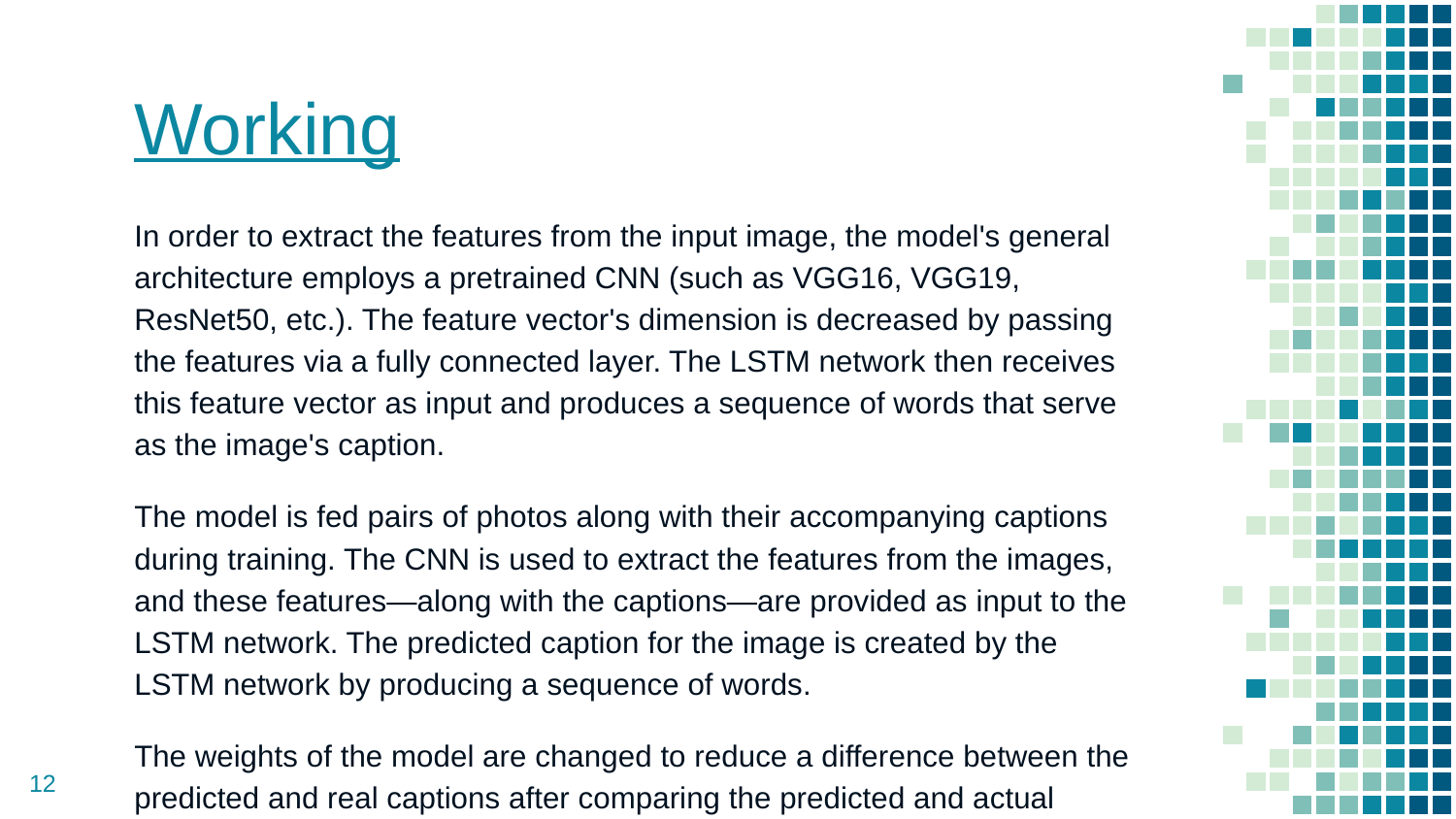

# Working
In order to extract the features from the input image, the model's general architecture employs a pretrained CNN (such as VGG16, VGG19, ResNet50, etc.). The feature vector's dimension is decreased by passing the features via a fully connected layer. The LSTM network then receives this feature vector as input and produces a sequence of words that serve as the image's caption.
The model is fed pairs of photos along with their accompanying captions during training. The CNN is used to extract the features from the images, and these features—along with the captions—are provided as input to the LSTM network. The predicted caption for the image is created by the LSTM network by producing a sequence of words.
The weights of the model are changed to reduce a difference between the predicted and real captions after comparing the predicted and actual captions. The training is typically done using backpropagation through time (BPTT) algorithm.
12